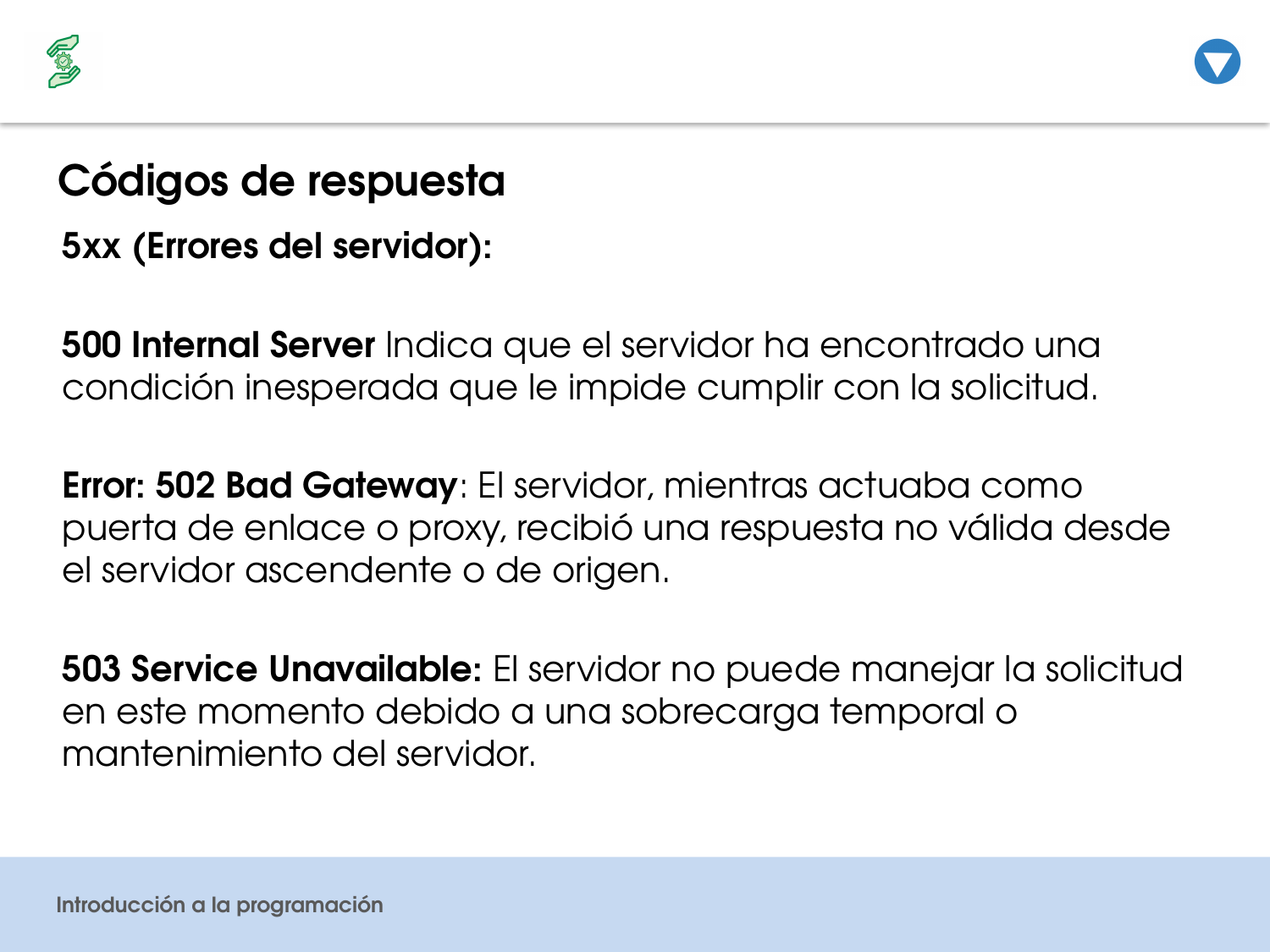

# Códigos de respuesta
5xx (Errores del servidor):

500 Internal Server Indica que el servidor ha encontrado una condición inesperada que le impide cumplir con la solicitud.

Error: 502 Bad Gateway: El servidor, mientras actuaba como puerta de enlace o proxy, recibió una respuesta no válida desde el servidor ascendente o de origen.

503 Service Unavailable: El servidor no puede manejar la solicitud en este momento debido a una sobrecarga temporal o mantenimiento del servidor.
Introducción a la programación